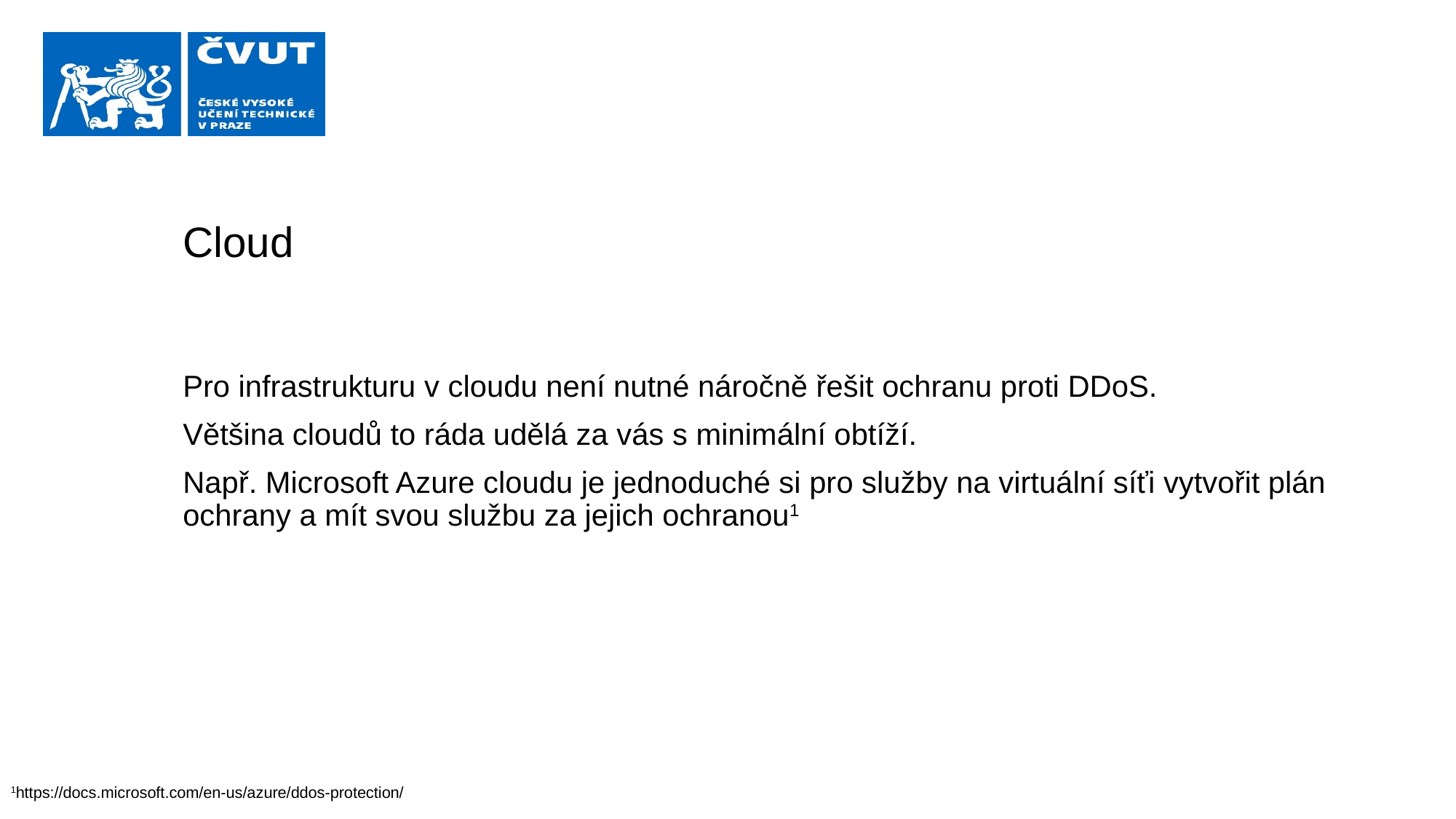

# Cloud
Pro infrastrukturu v cloudu není nutné náročně řešit ochranu proti DDoS.
Většina cloudů to ráda udělá za vás s minimální obtíží.
Např. Microsoft Azure cloudu je jednoduché si pro služby na virtuální síťi vytvořit plán ochrany a mít svou službu za jejich ochranou1

1https://docs.microsoft.com/en-us/azure/ddos-protection/